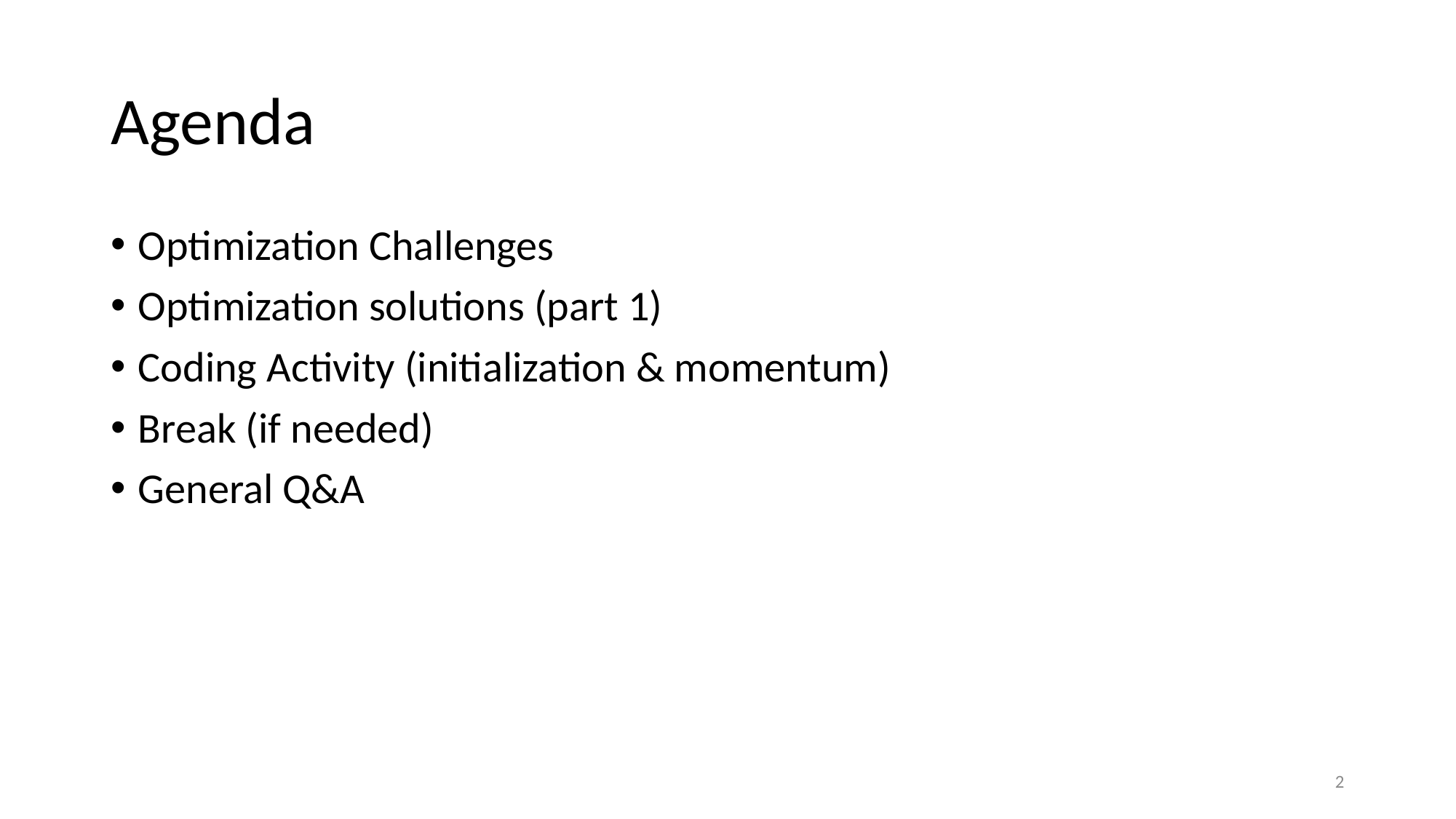

# Agenda
Optimization Challenges
Optimization solutions (part 1)
Coding Activity (initialization & momentum)
Break (if needed)
General Q&A
2